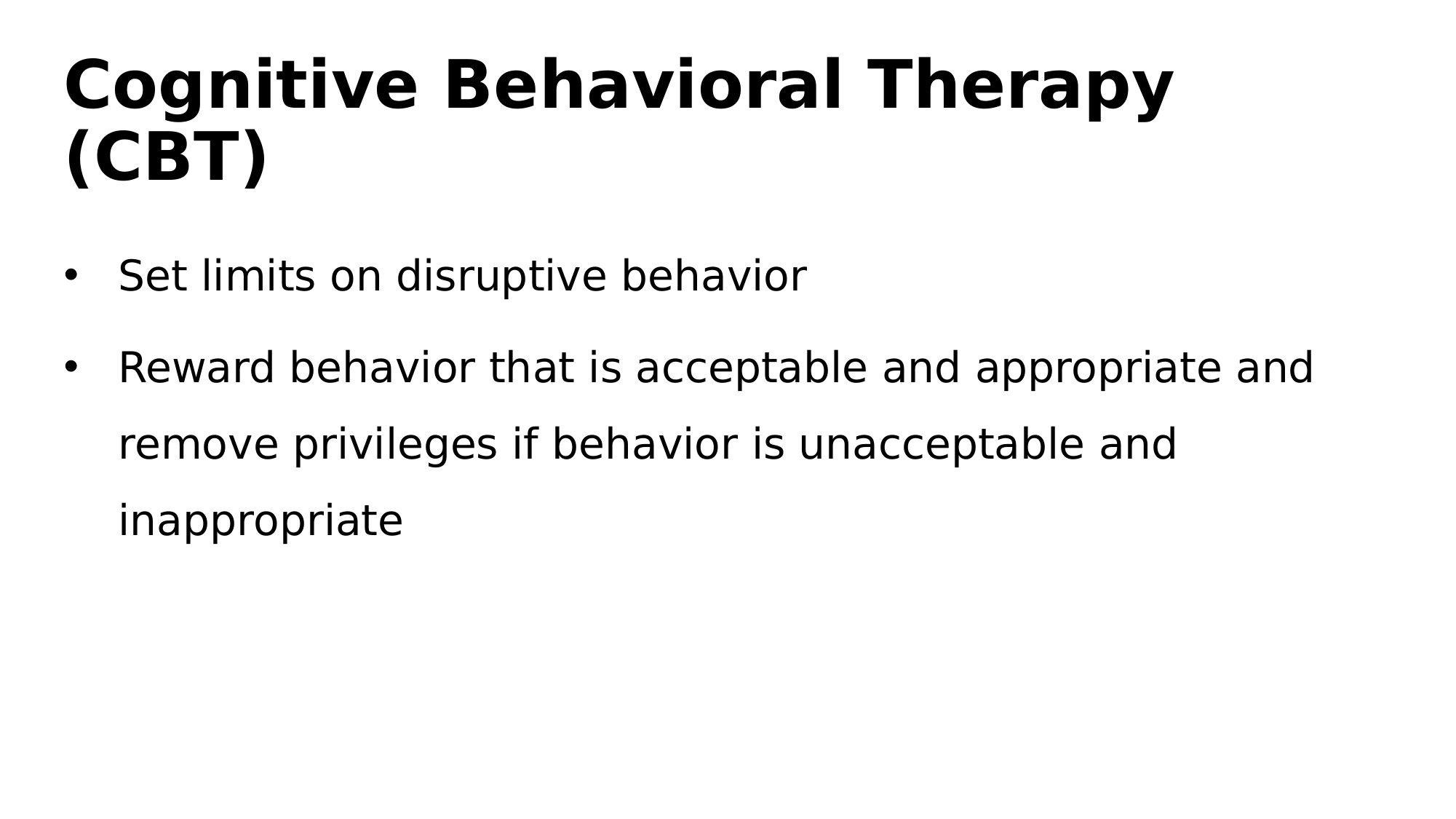

# Cognitive Behavioral Therapy (CBT)
Set limits on disruptive behavior
Reward behavior that is acceptable and appropriate and remove privileges if behavior is unacceptable and inappropriate